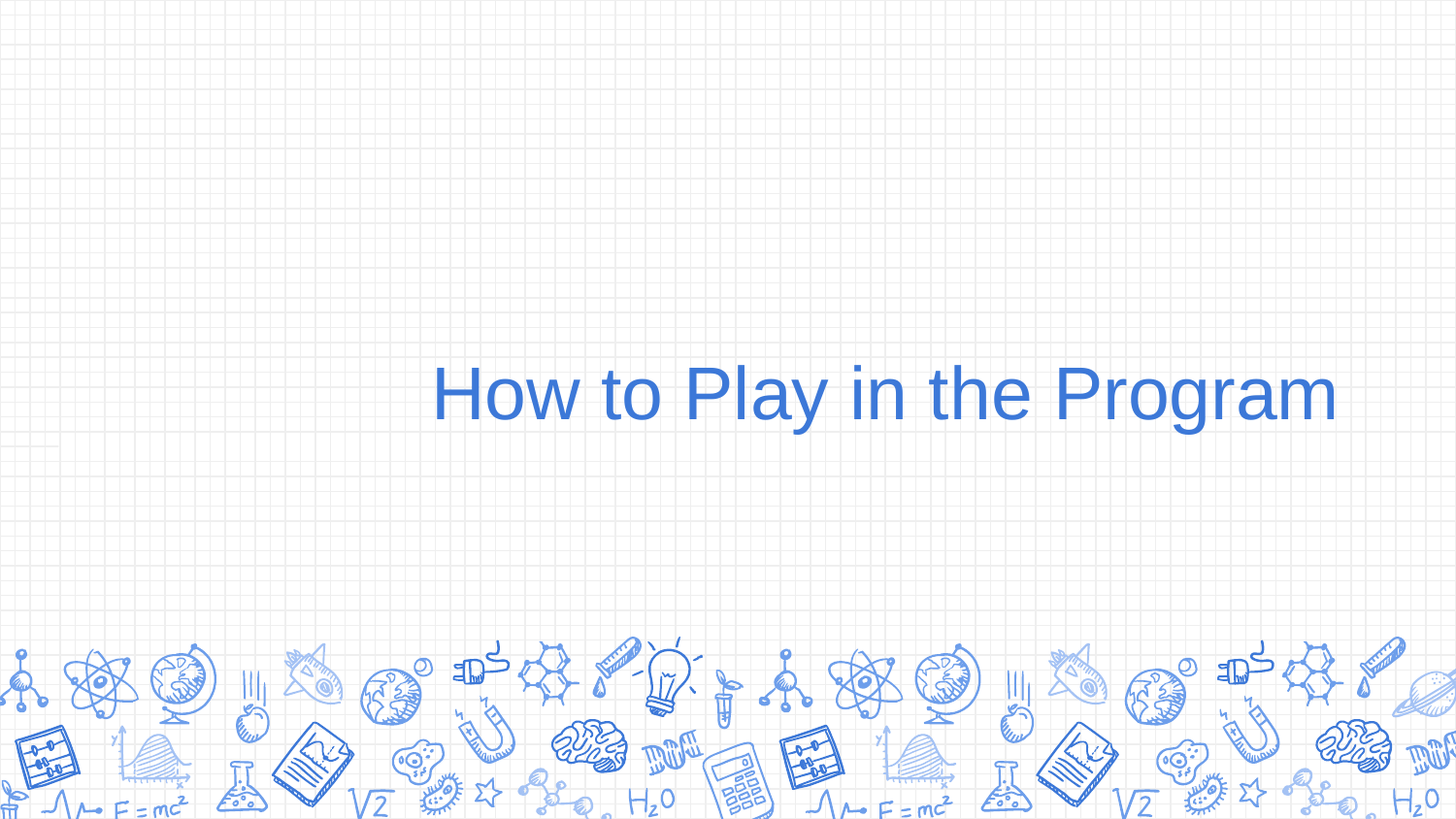

# How to Play in the Program